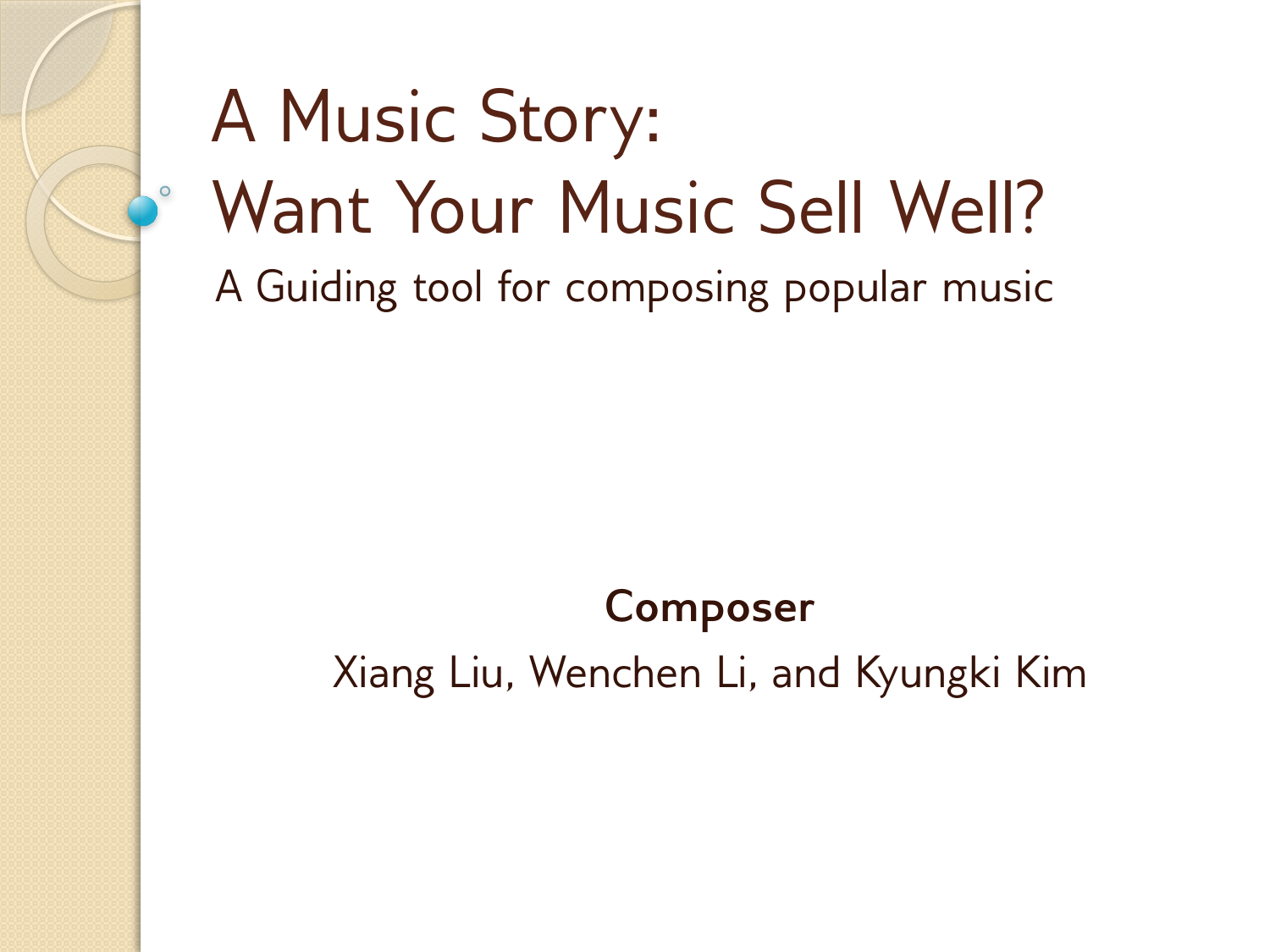

# A Music Story: Want Your Music Sell Well?
A Guiding tool for composing popular music

Composer
Xiang Liu, Wenchen Li, and Kyungki Kim